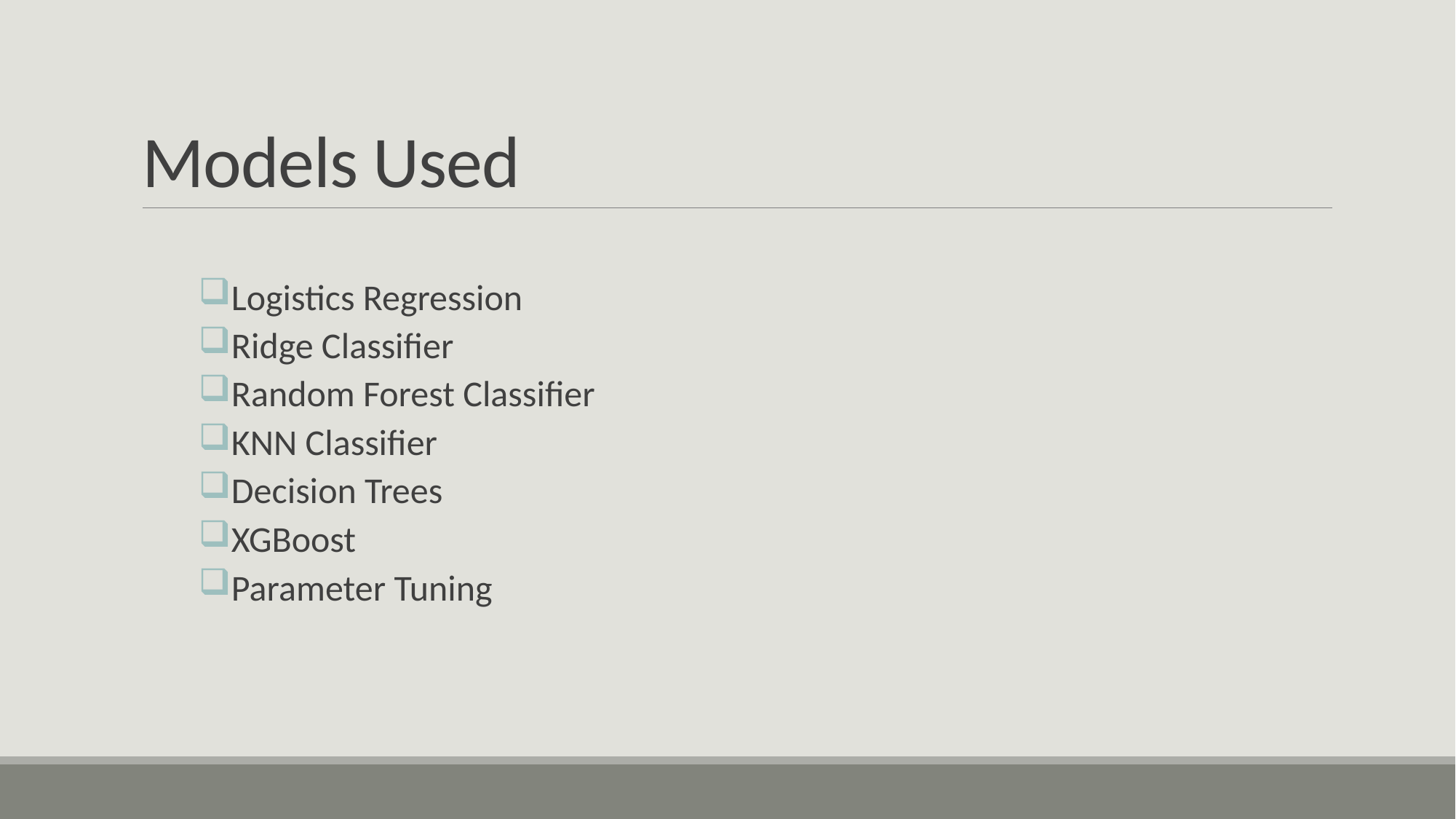

# Models Used

Logistics Regression
Ridge Classifier
Random Forest Classifier
KNN Classifier
Decision Trees
XGBoost
Parameter Tuning